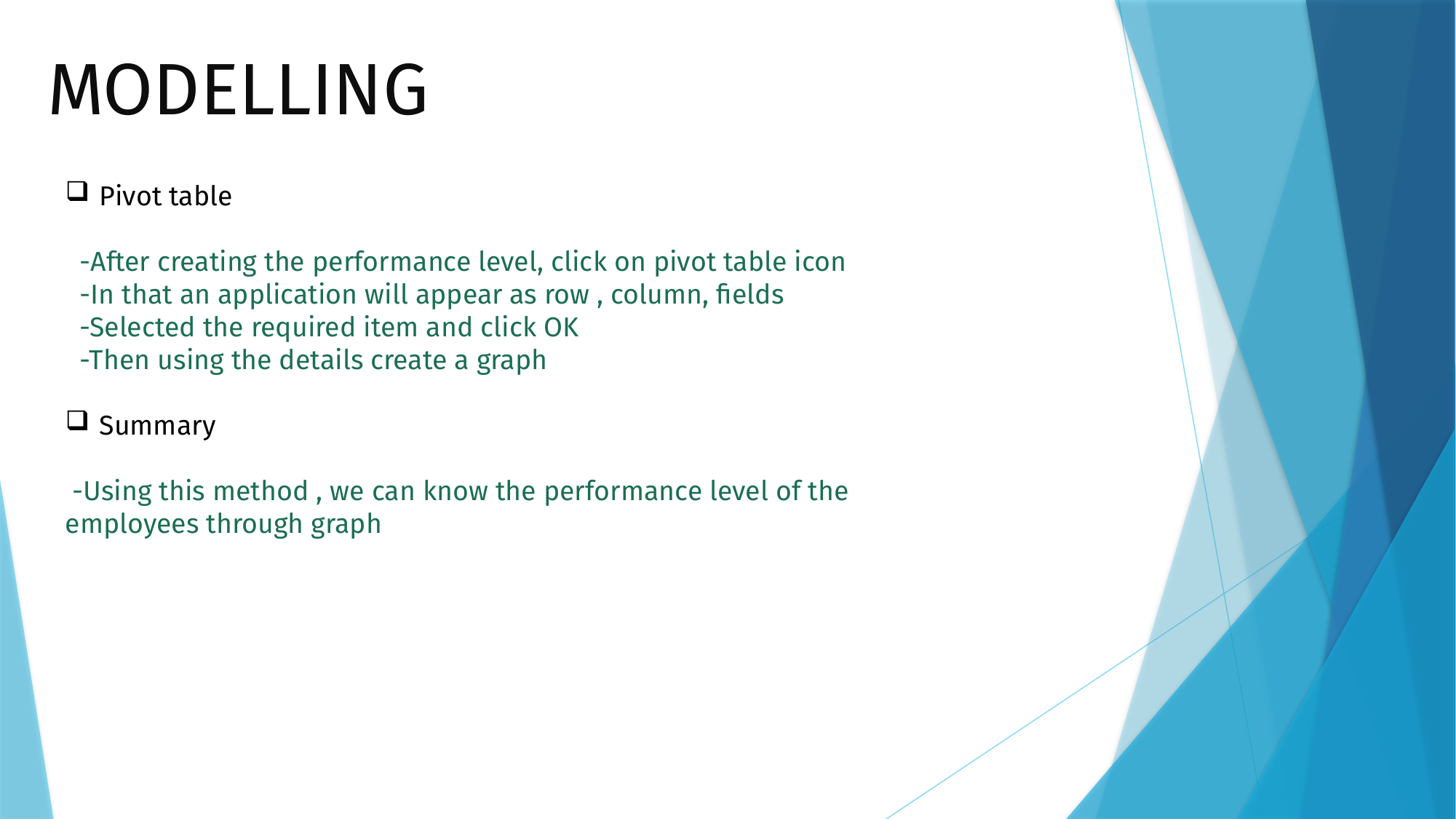

# MODELLING
Pivot table

  -After creating the performance level, click on pivot table icon
  -In that an application will appear as row , column, fields
  -Selected the required item and click OK
  -Then using the details create a graph

Summary

 -Using this method , we can know the performance level of the employees through graph